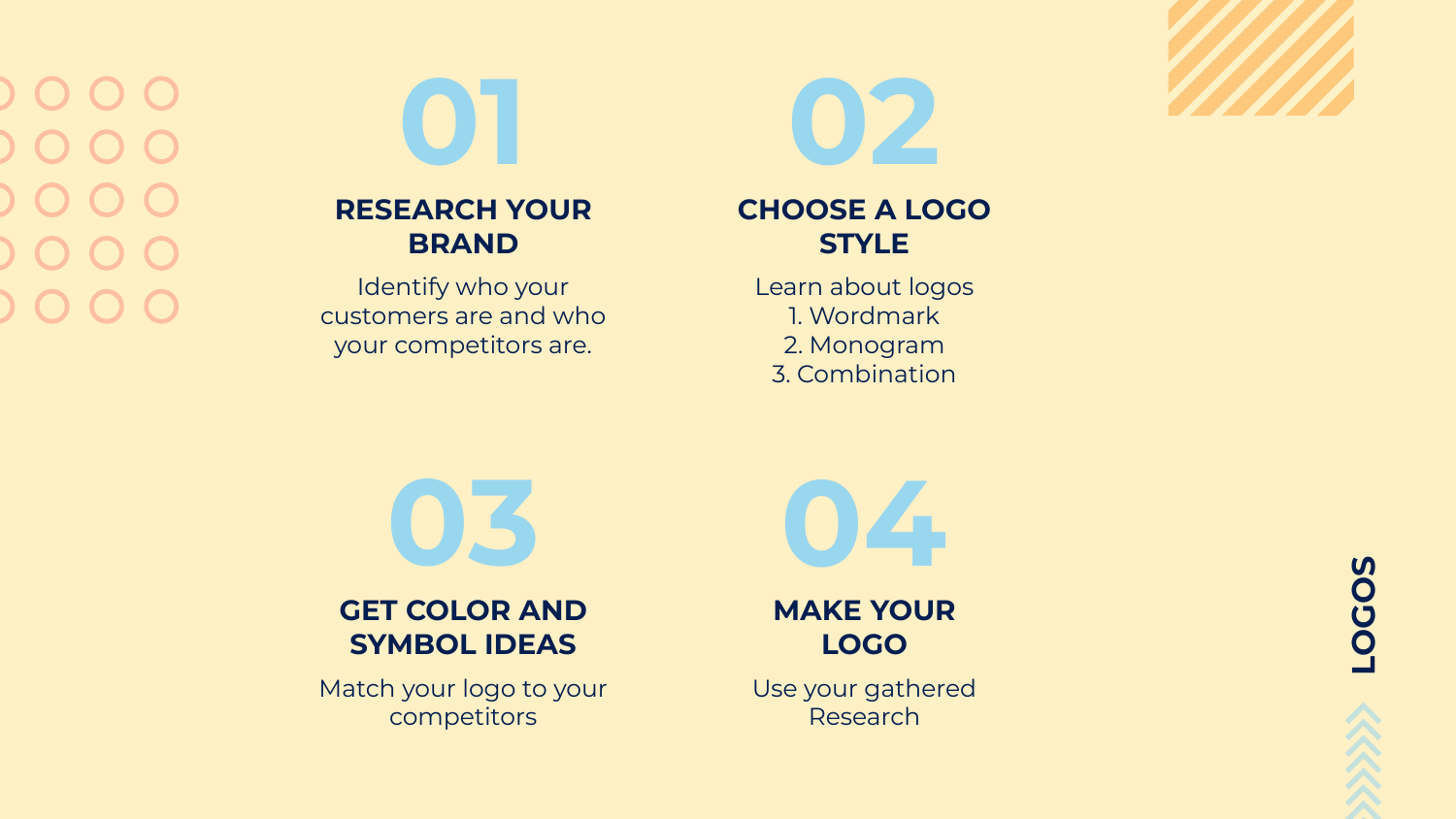

# 01
02
LOGOS
RESEARCH YOUR
BRAND
CHOOSE A LOGO STYLE
Identify who your customers are and who your competitors are.
Learn about logos
1. Wordmark
2. Monogram
3. Combination
03
04
GET COLOR AND SYMBOL IDEAS
MAKE YOUR
LOGO
Match your logo to your competitors
Use your gathered
Research